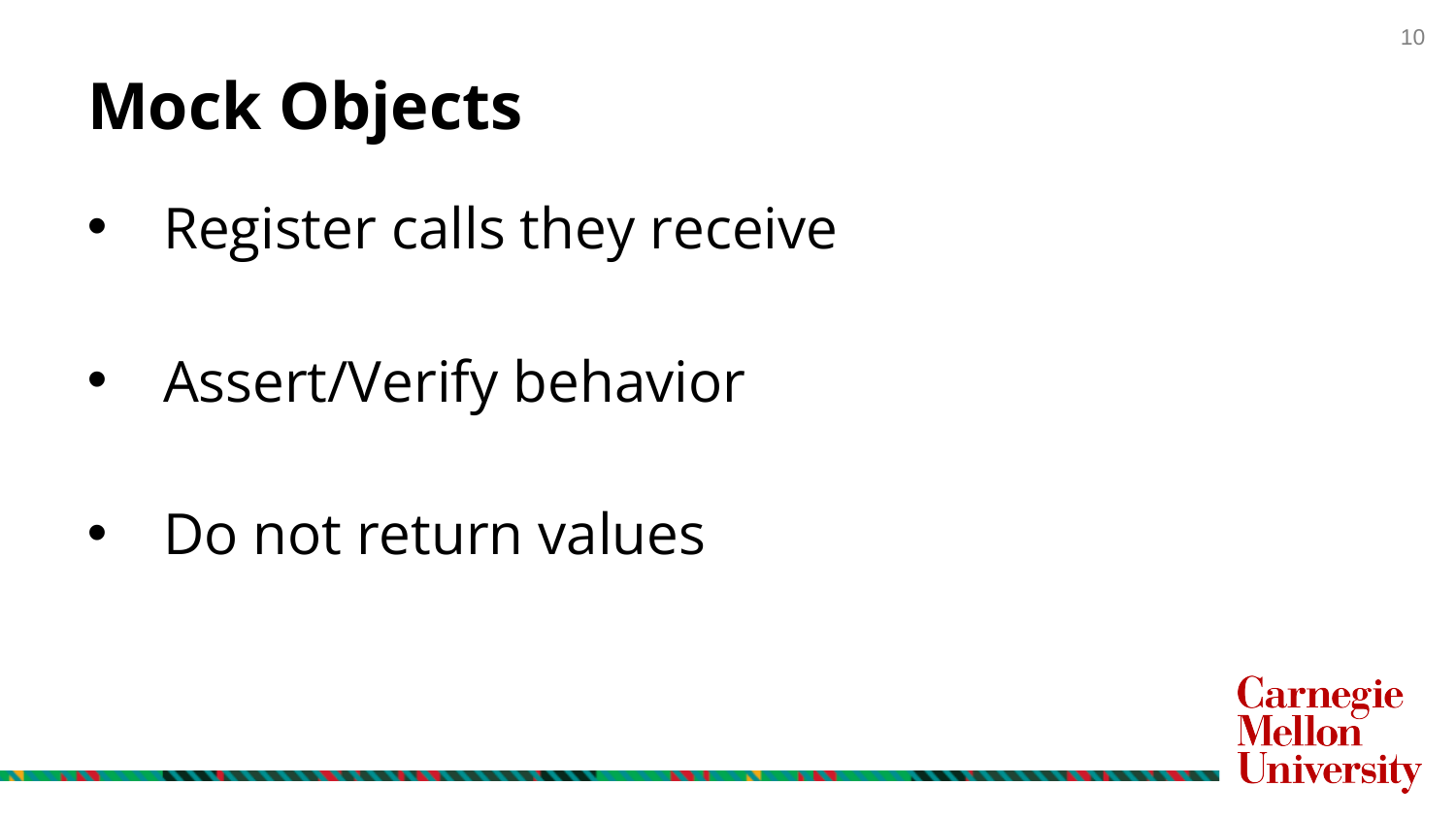

# Mock Objects
Register calls they receive

Assert/Verify behavior

Do not return values